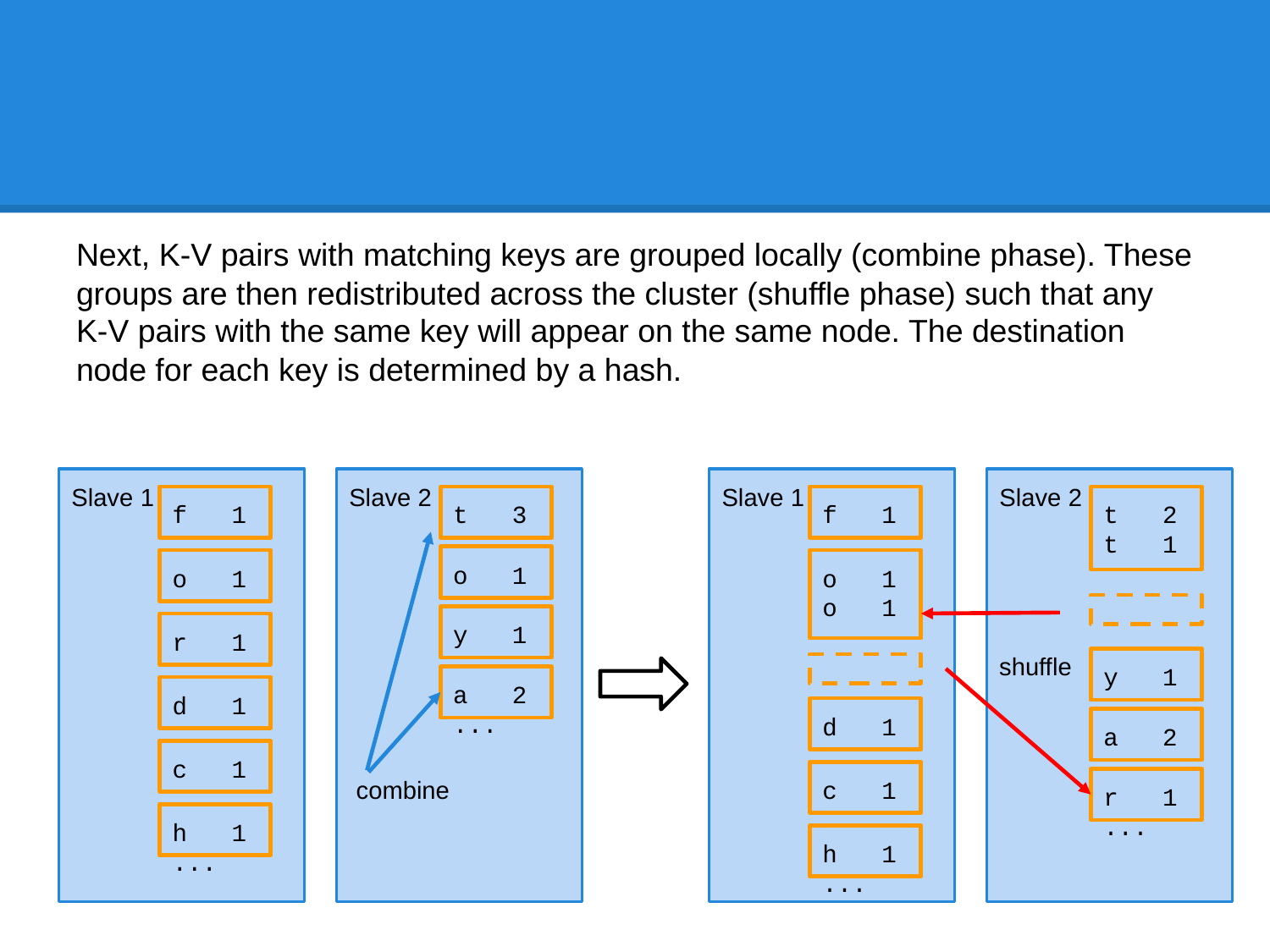

#
Next, K-V pairs with matching keys are grouped locally (combine phase). These groups are then redistributed across the cluster (shuffle phase) such that any K-V pairs with the same key will appear on the same node. The destination node for each key is determined by a hash.
Slave 1
Slave 2
Slave 1
Slave 2
f   1

t   3

f   1

t   2
t   1

o   1

o   1

o   1
o   1

y   1

r   1

shuffle
y   1

a   2
...

d   1

d   1

a   2

c   1

combine
c   1

r   1
...

h   1
...

h   1
...